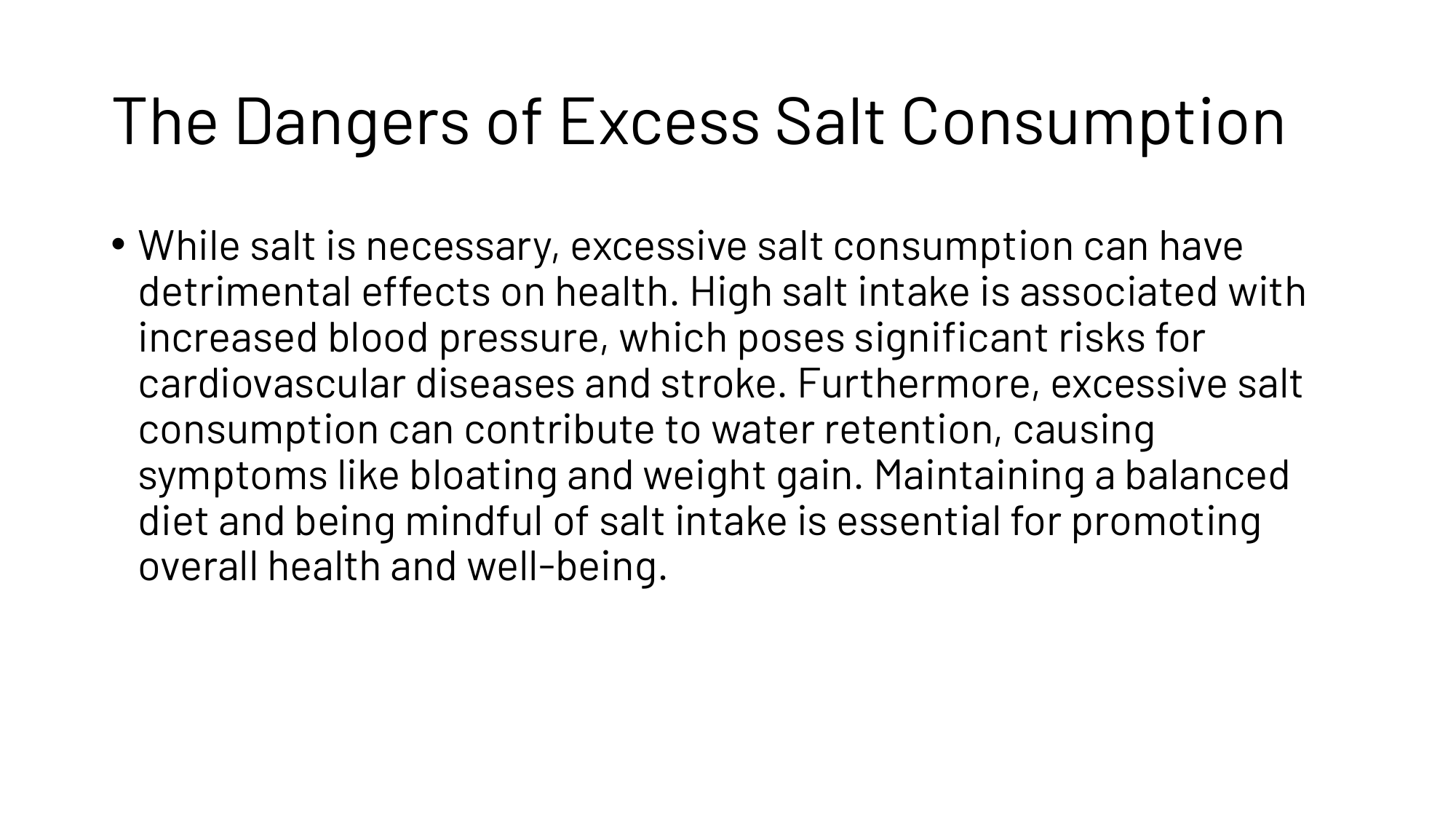

# The Dangers of Excess Salt Consumption
While salt is necessary, excessive salt consumption can have detrimental effects on health. High salt intake is associated with increased blood pressure, which poses significant risks for cardiovascular diseases and stroke. Furthermore, excessive salt consumption can contribute to water retention, causing symptoms like bloating and weight gain. Maintaining a balanced diet and being mindful of salt intake is essential for promoting overall health and well-being.